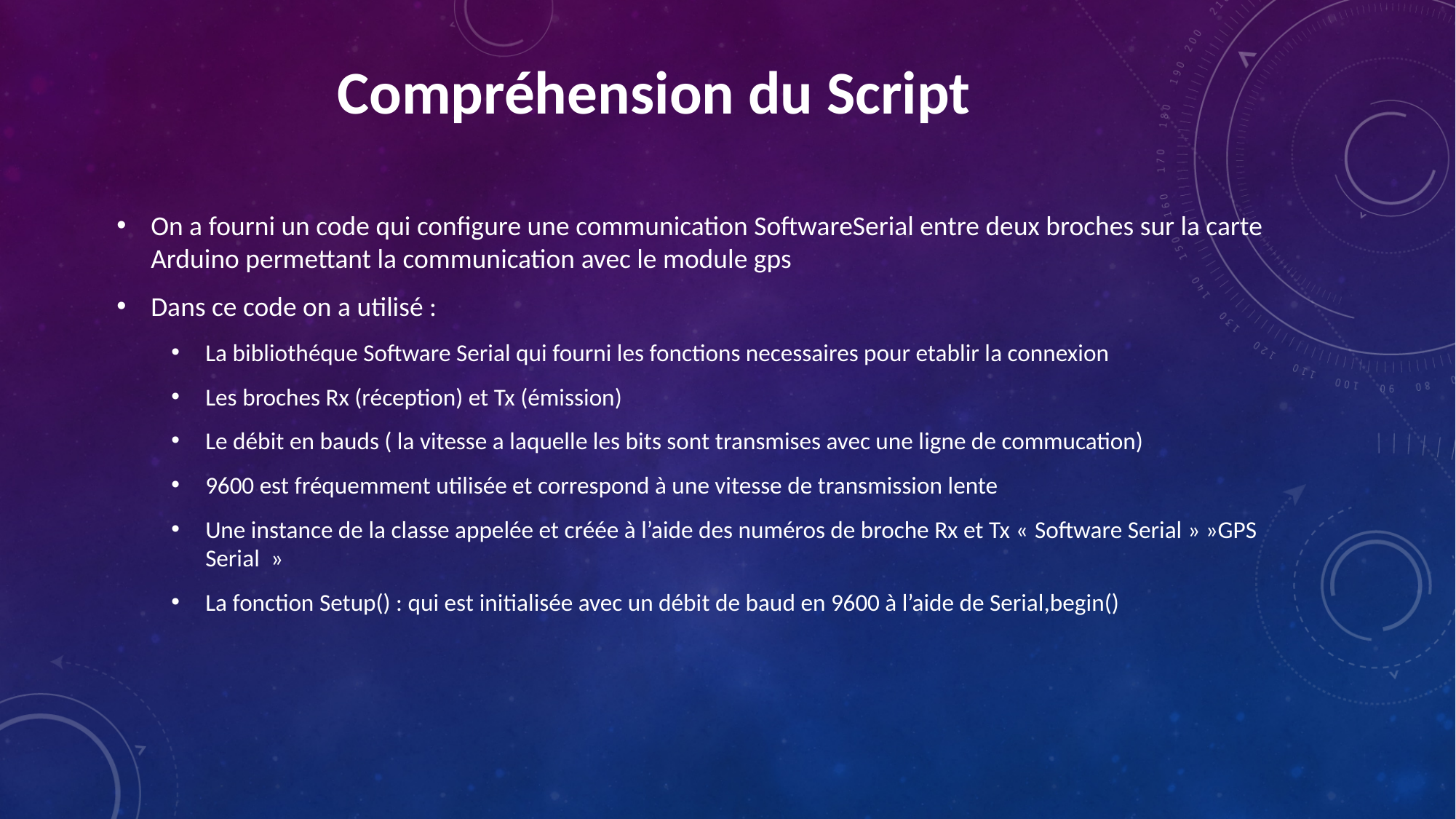

Compréhension du Script
On a fourni un code qui configure une communication SoftwareSerial entre deux broches sur la carte Arduino permettant la communication avec le module gps
Dans ce code on a utilisé :
La bibliothéque Software Serial qui fourni les fonctions necessaires pour etablir la connexion
Les broches Rx (réception) et Tx (émission)
Le débit en bauds ( la vitesse a laquelle les bits sont transmises avec une ligne de commucation)
9600 est fréquemment utilisée et correspond à une vitesse de transmission lente
Une instance de la classe appelée et créée à l’aide des numéros de broche Rx et Tx « Software Serial » »GPS Serial  »
La fonction Setup() : qui est initialisée avec un débit de baud en 9600 à l’aide de Serial,begin()